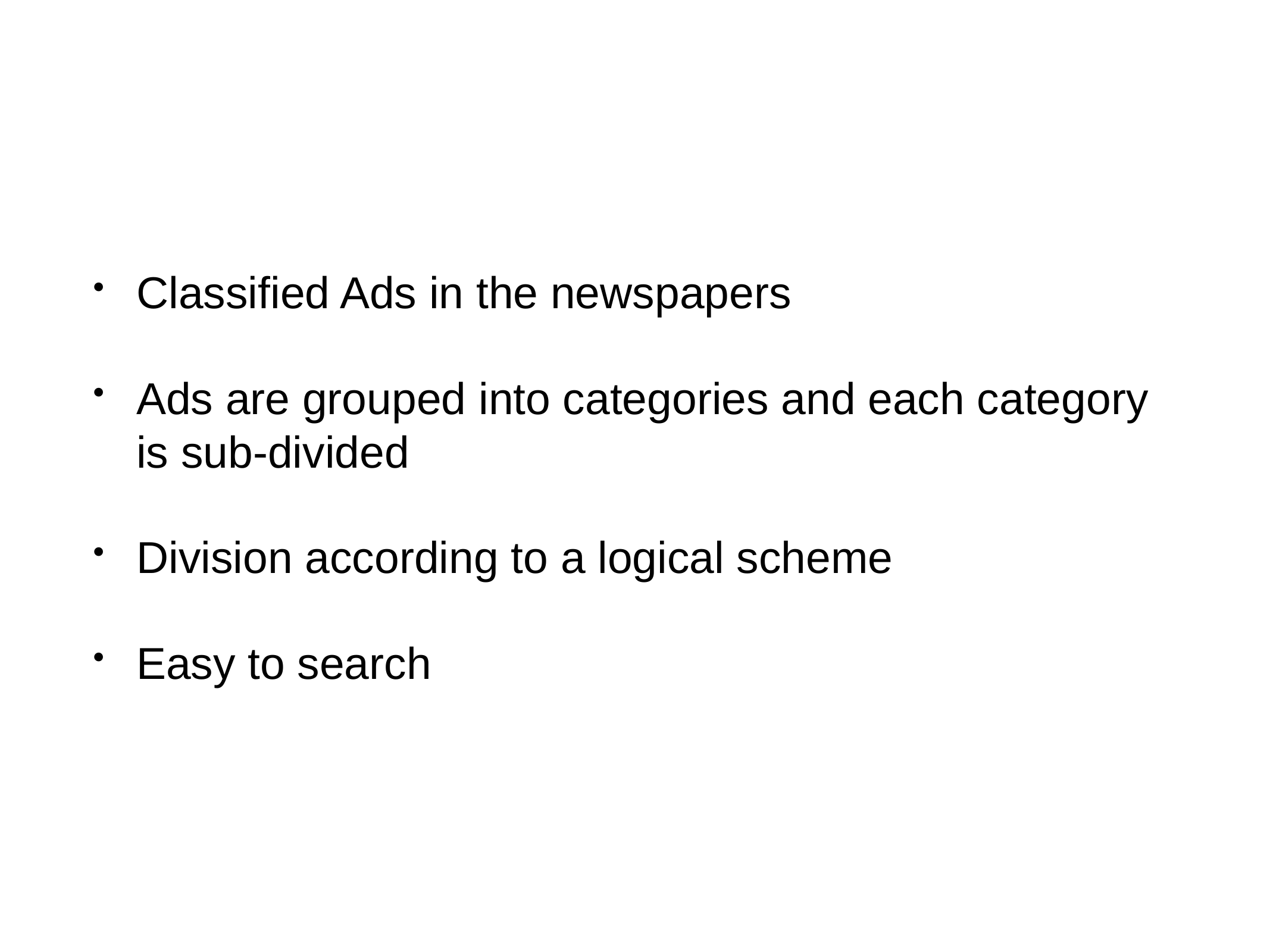

Classified Ads in the newspapers
Ads are grouped into categories and each category is sub-divided
Division according to a logical scheme
Easy to search